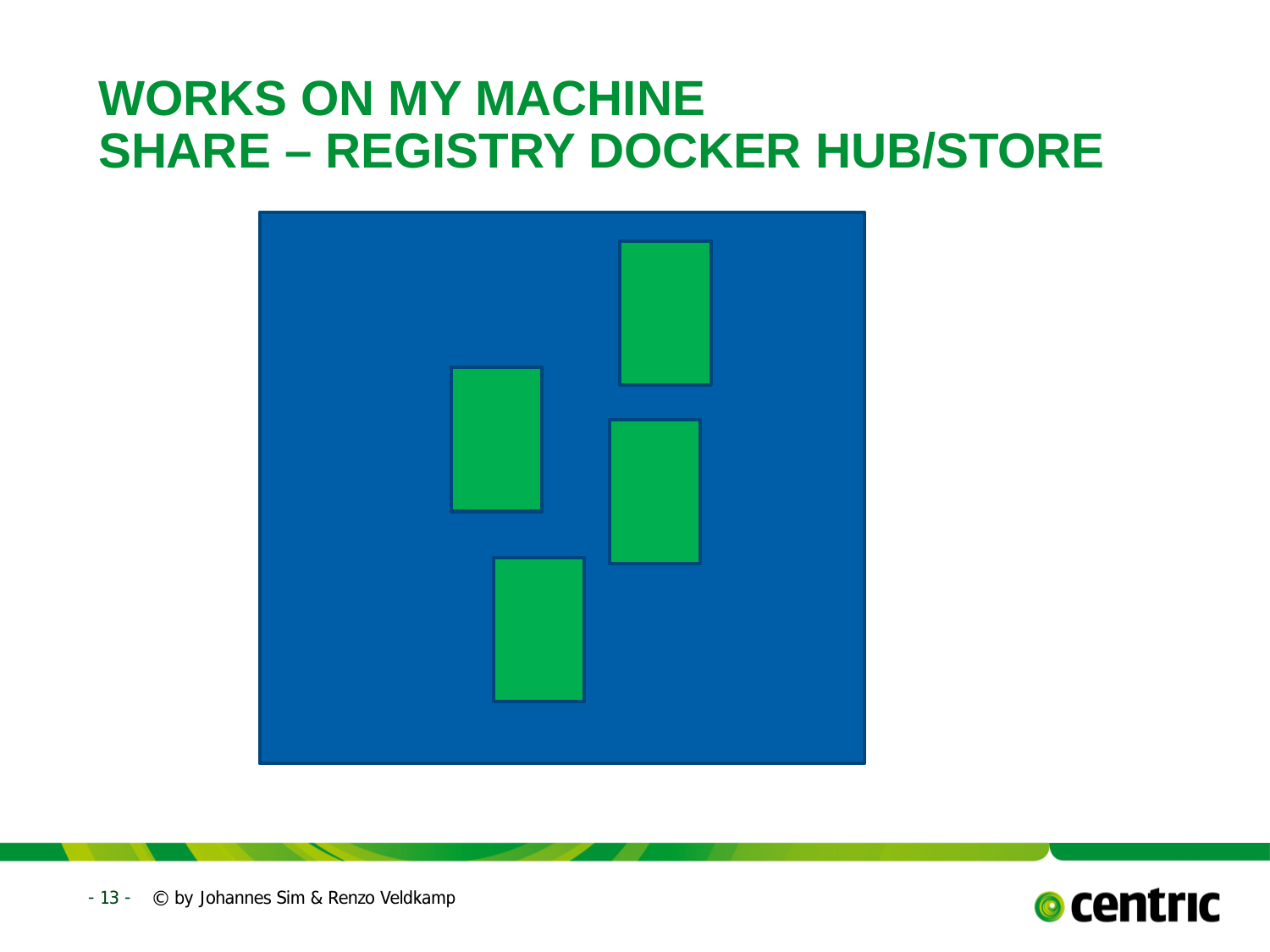

# WORKS ON MY MACHINE SHARE – REGISTRY DOCKER HUB/STORE